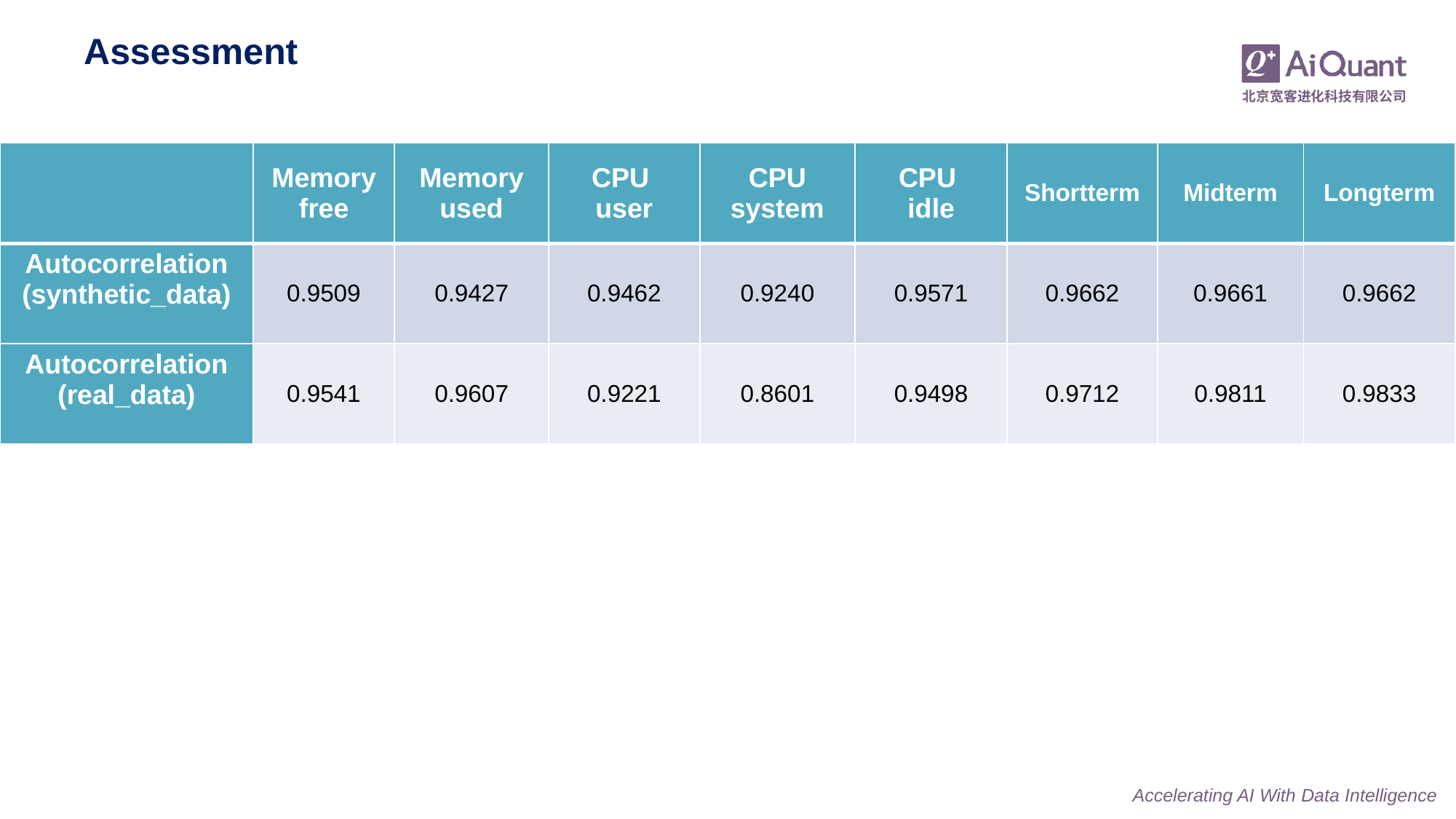

Assessment
|  | Memory free | Memory used | CPU user | CPU system | CPU idle | Shortterm | Midterm | Longterm |
| --- | --- | --- | --- | --- | --- | --- | --- | --- |
| Autocorrelation (synthetic\_data) | 0.9509 | 0.9427 | 0.9462 | 0.9240 | 0.9571 | 0.9662 | 0.9661 | 0.9662 |
| Autocorrelation (real\_data) | 0.9541 | 0.9607 | 0.9221 | 0.8601 | 0.9498 | 0.9712 | 0.9811 | 0.9833 |